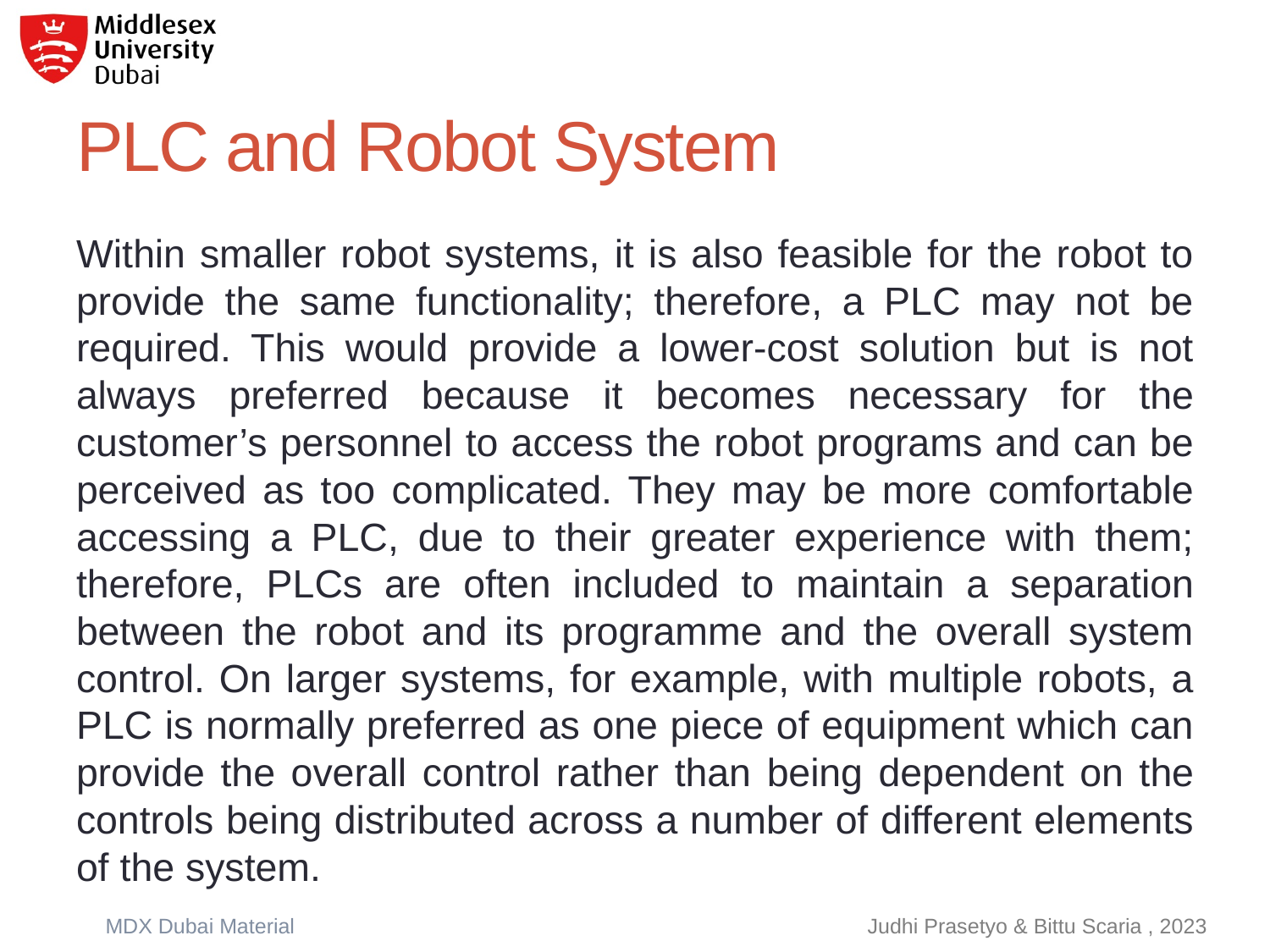

# PLC and Robot System
Within smaller robot systems, it is also feasible for the robot to provide the same functionality; therefore, a PLC may not be required. This would provide a lower-cost solution but is not always preferred because it becomes necessary for the customer’s personnel to access the robot programs and can be perceived as too complicated. They may be more comfortable accessing a PLC, due to their greater experience with them; therefore, PLCs are often included to maintain a separation between the robot and its programme and the overall system control. On larger systems, for example, with multiple robots, a PLC is normally preferred as one piece of equipment which can provide the overall control rather than being dependent on the controls being distributed across a number of different elements of the system.